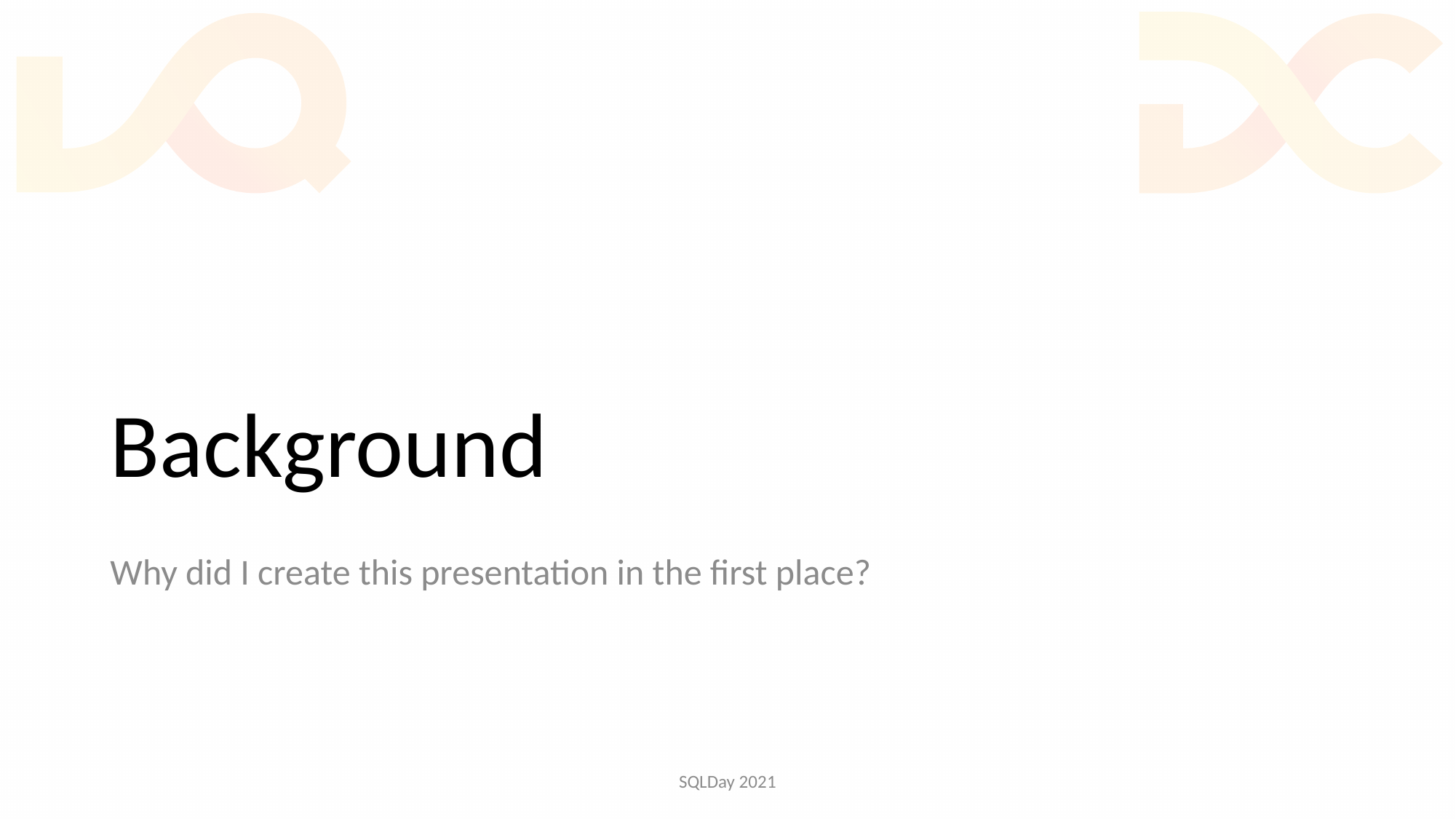

# Background
Why did I create this presentation in the first place?
SQLDay 2021